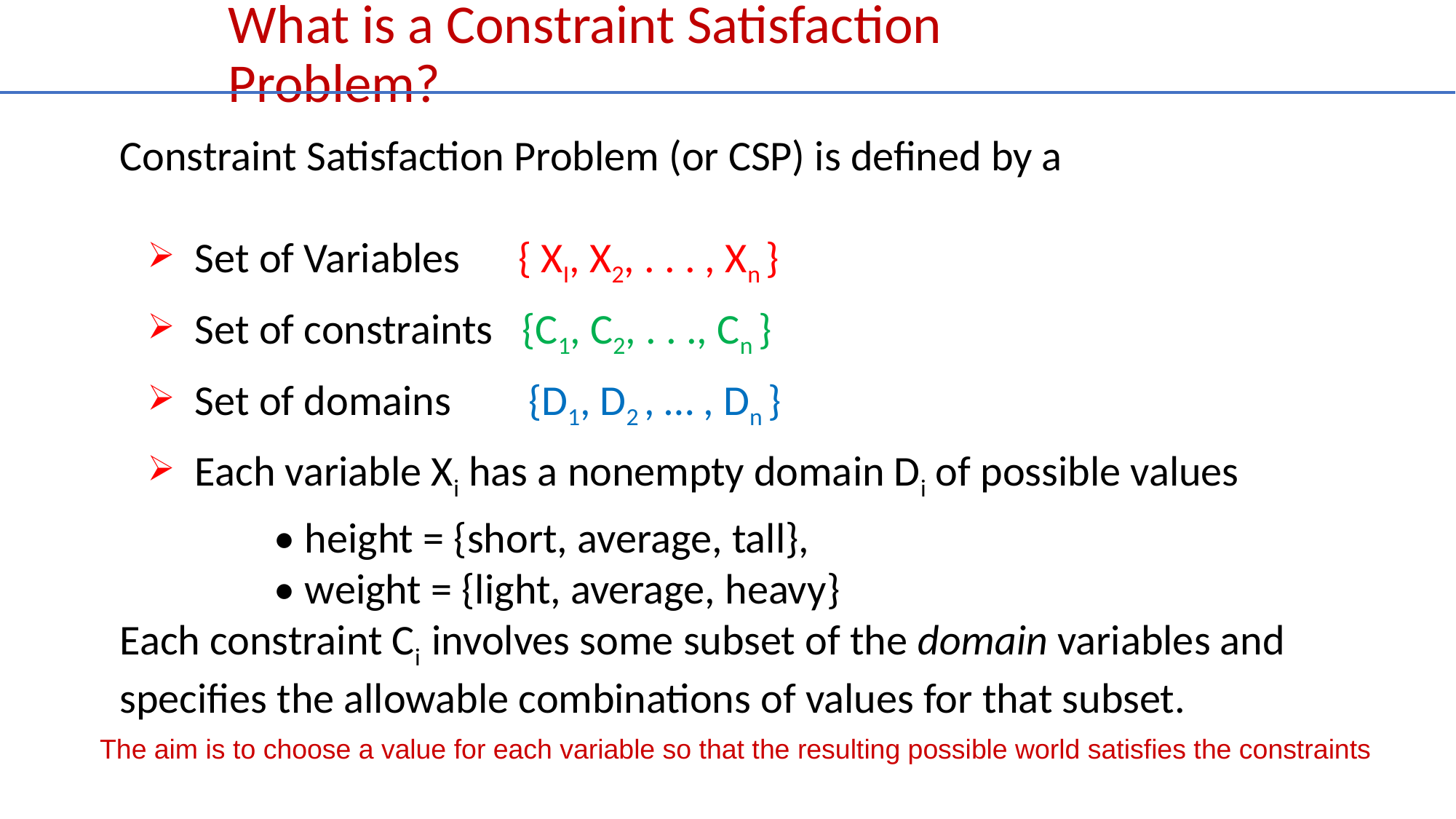

# What is a Constraint Satisfaction Problem?
Constraint Satisfaction Problem (or CSP) is defined by a

  Set of Variables      { XI, X2, . . . , Xn }
  Set of constraints   {C1, C2, . . ., Cn }
  Set of domains        {D1, D2 , … , Dn }
  Each variable Xi has a nonempty domain Di of possible values
                • height = {short, average, tall},
                • weight = {light, average, heavy}
Each constraint Ci  involves some subset of the domain variables and specifies the allowable combinations of values for that subset.
The aim is to choose a value for each variable so that the resulting possible world satisfies the constraints